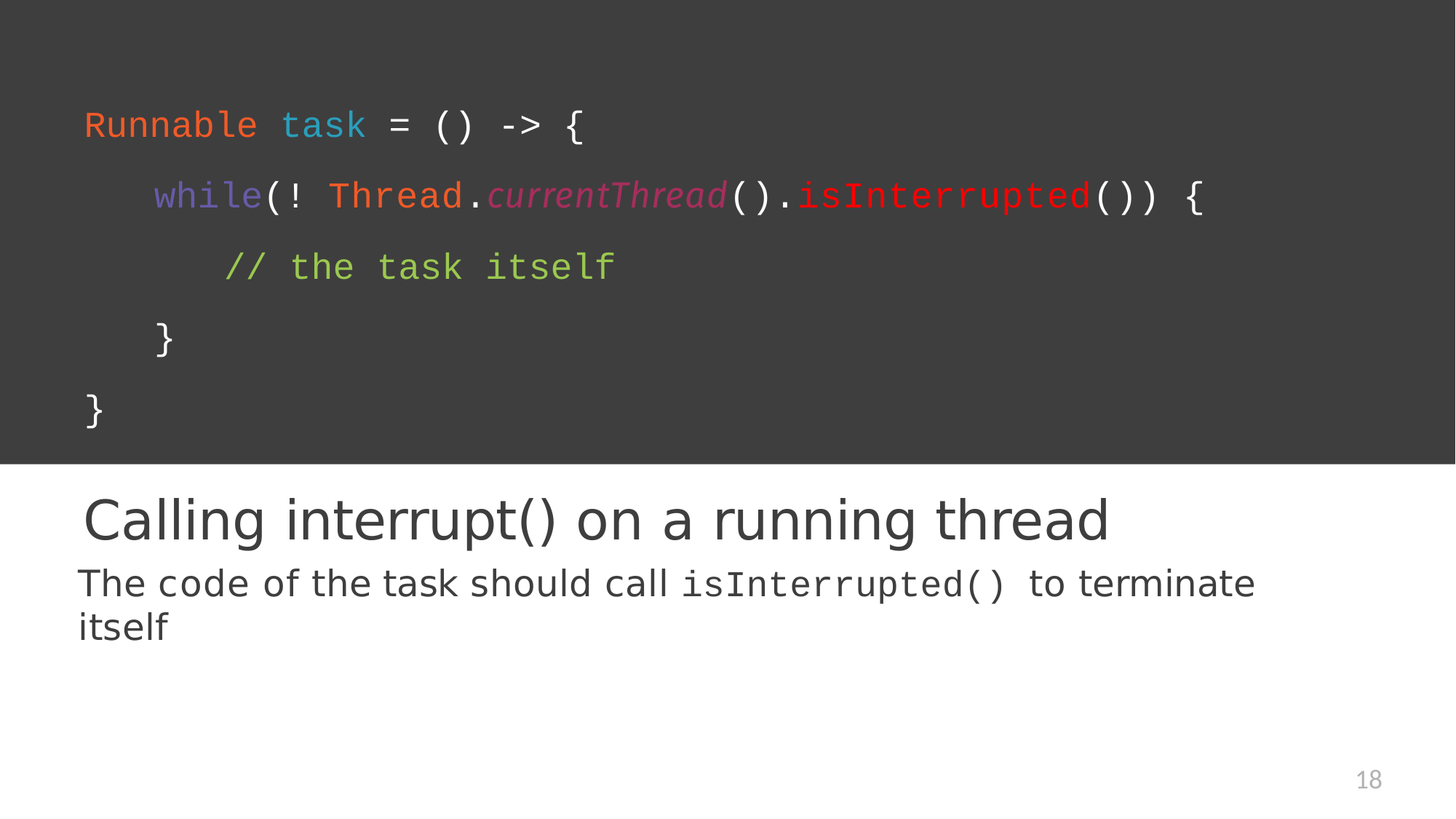

# Runnable task = () -> {
while(! Thread.currentThread().isInterrupted()) {
// the task itself
}
}

Calling interrupt() on a running thread
The code of the task should call isInterrupted() to terminate itself
18